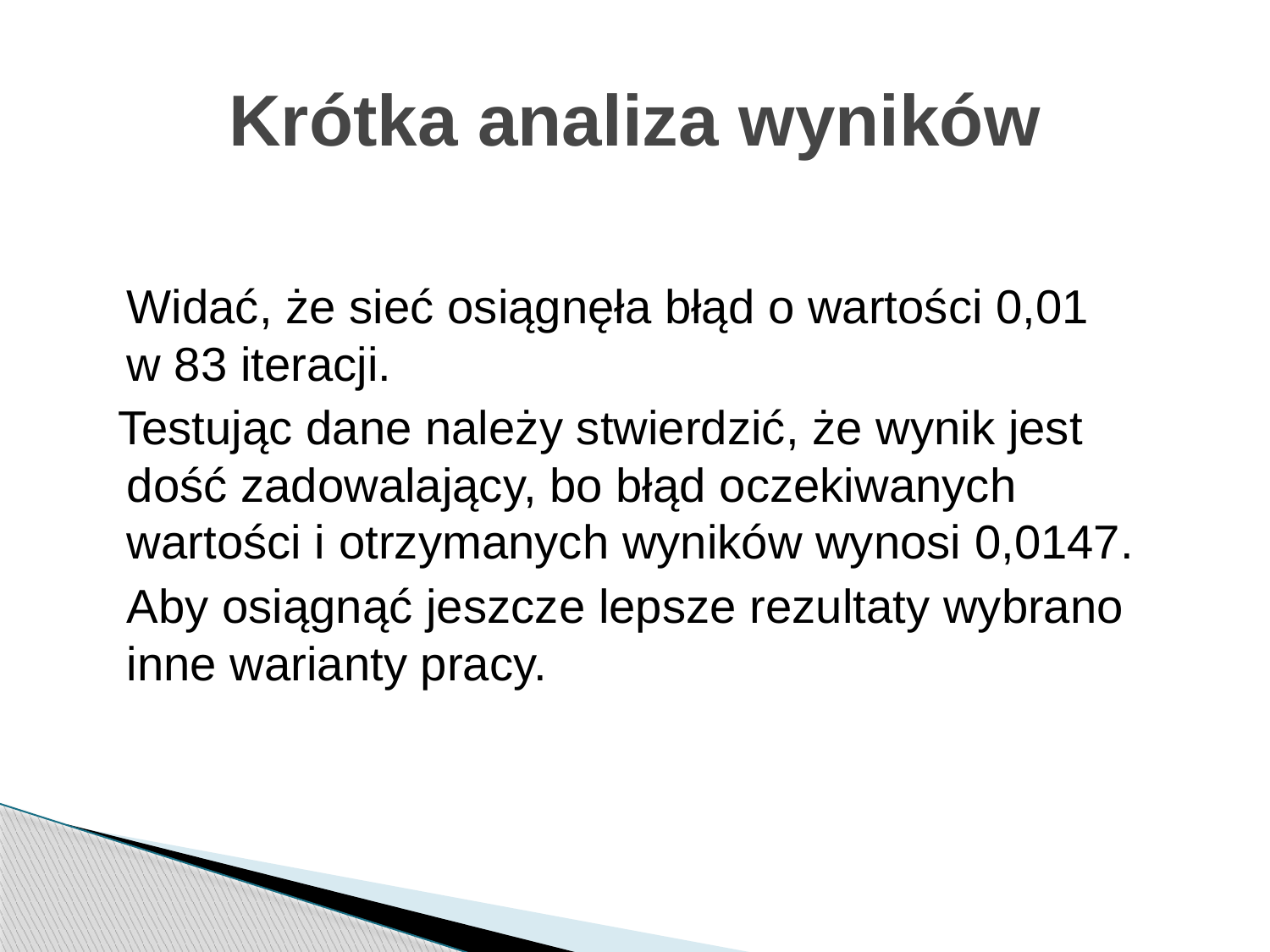

# Krótka analiza wyników

	Widać, że sieć osiągnęła błąd o wartości 0,01
w 83 iteracji.
  Testując dane należy stwierdzić, że wynik jest dość zadowalający, bo błąd oczekiwanych wartości i otrzymanych wyników wynosi 0,0147.
	Aby osiągnąć jeszcze lepsze rezultaty wybrano inne warianty pracy.